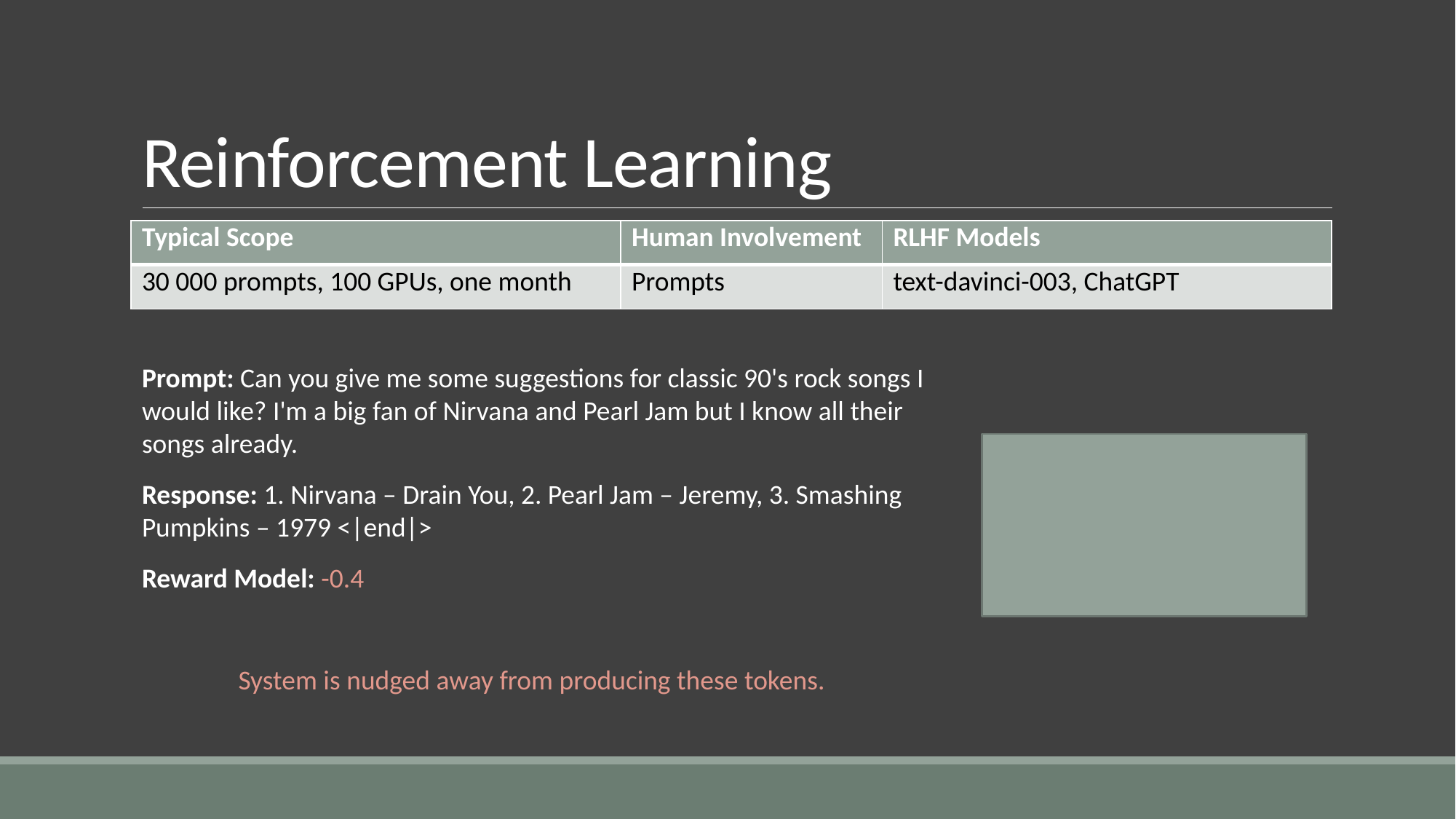

# Reinforcement Learning
| Typical Scope | Human Involvement | RLHF Models |
| --- | --- | --- |
| 30 000 prompts, 100 GPUs, one month | Prompts | text-davinci-003, ChatGPT |
Prompt: Can you give me some suggestions for classic 90's rock songs I would like? I'm a big fan of Nirvana and Pearl Jam but I know all their songs already.
Response: 1. Nirvana – Drain You, 2. Pearl Jam – Jeremy, 3. Smashing Pumpkins – 1979 <|end|>
Reward Model: -0.4

System is nudged away from producing these tokens.